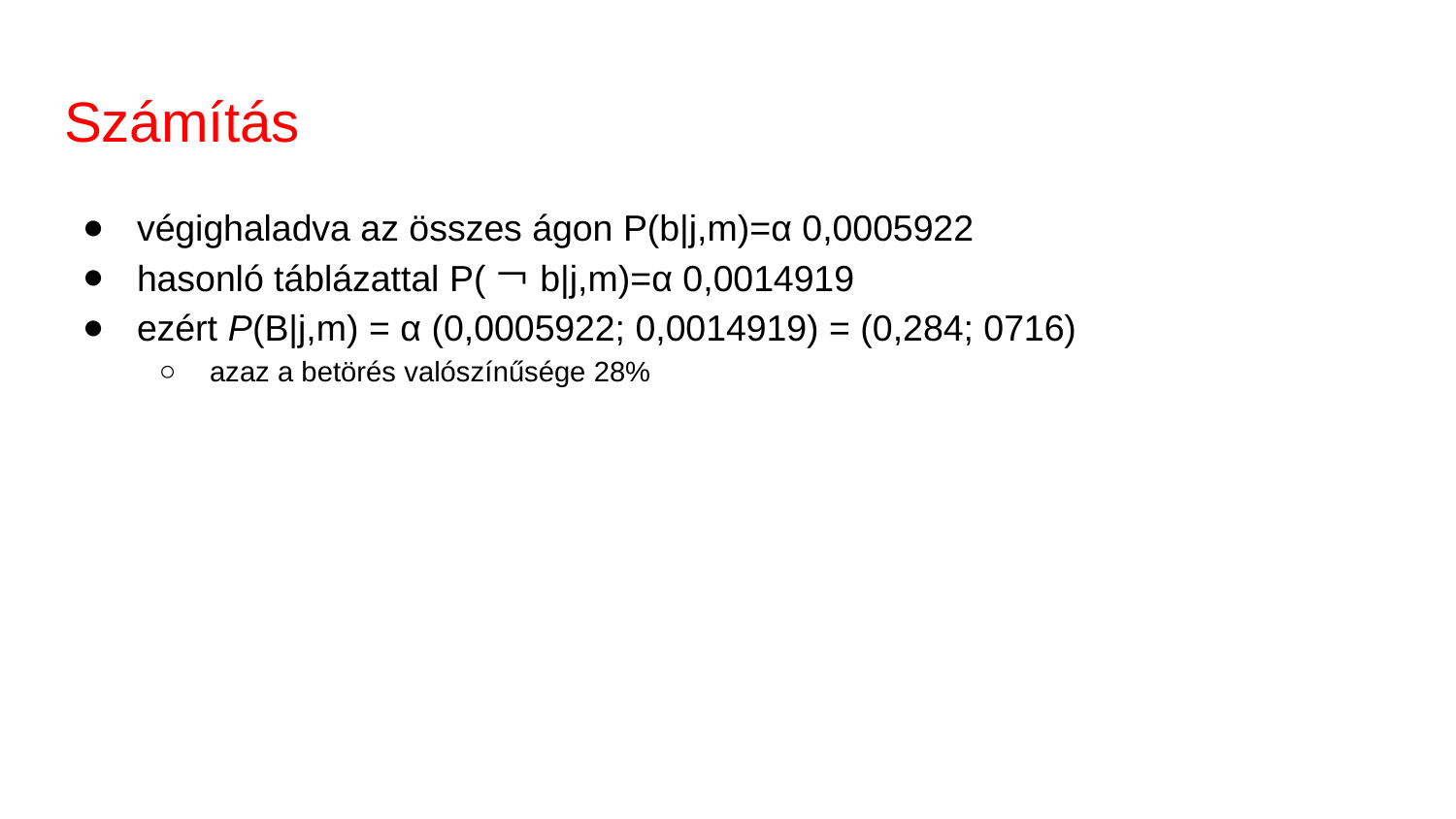

# Számítás
végighaladva az összes ágon P(b|j,m)=α 0,0005922
hasonló táblázattal P(￢b|j,m)=α 0,0014919
ezért P(B|j,m) = α (0,0005922; 0,0014919) = (0,284; 0716)
azaz a betörés valószínűsége 28%